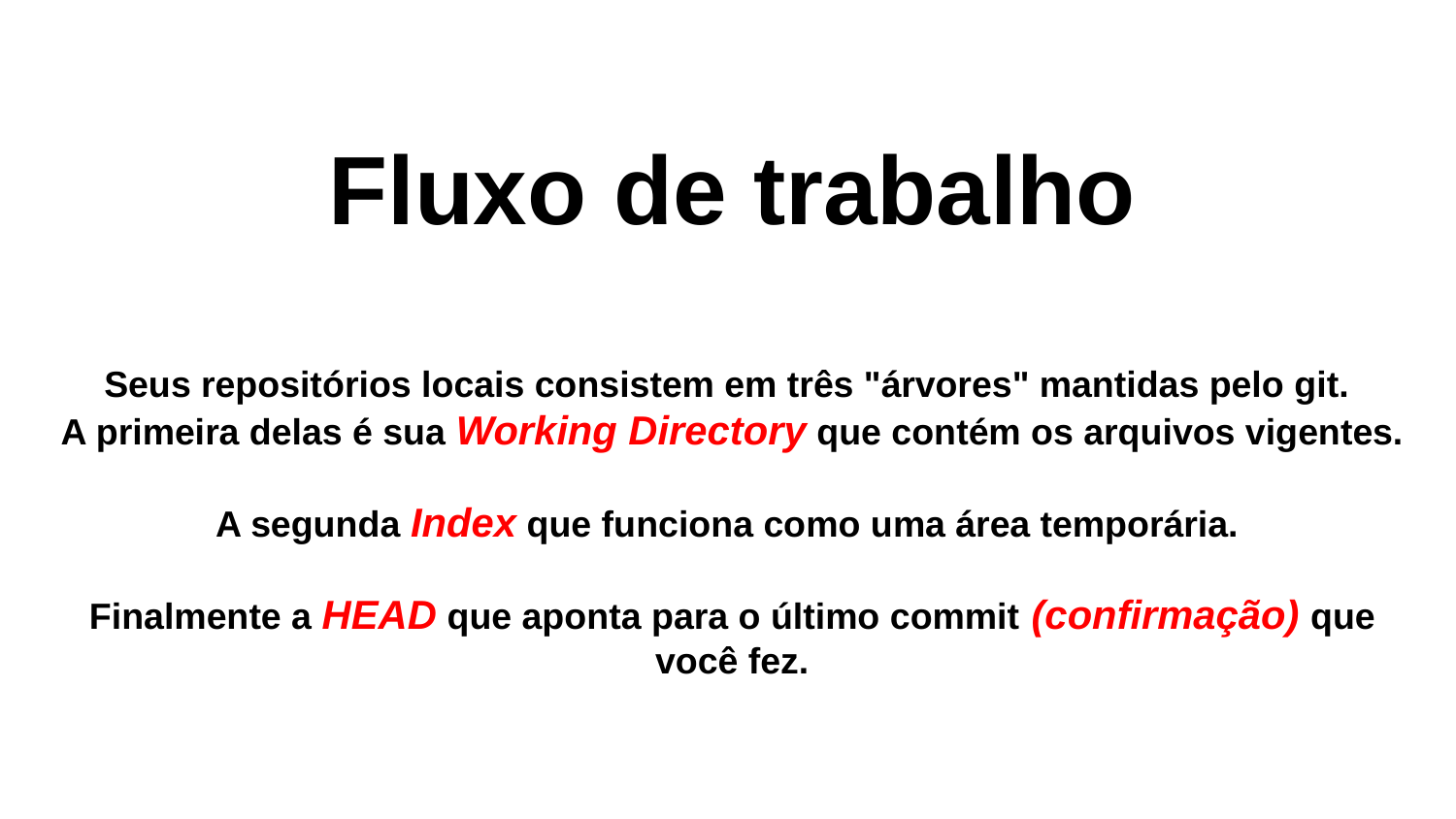

# Fluxo de trabalho
Seus repositórios locais consistem em três "árvores" mantidas pelo git.
A primeira delas é sua Working Directory que contém os arquivos vigentes.

A segunda Index que funciona como uma área temporária.

Finalmente a HEAD que aponta para o último commit (confirmação) que você fez.